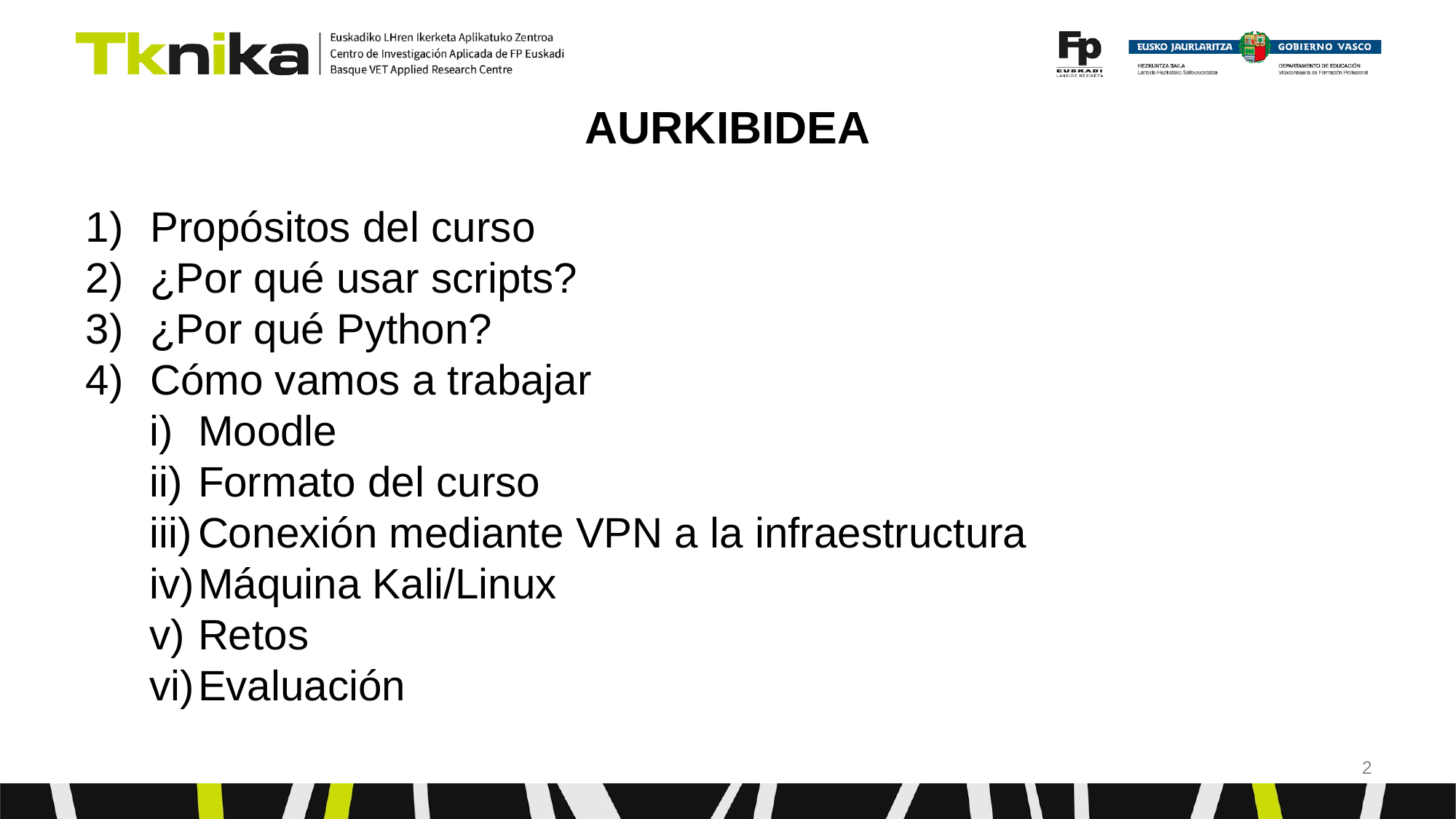

AURKIBIDEA
Propósitos del curso
¿Por qué usar scripts?
¿Por qué Python?
Cómo vamos a trabajar
Moodle
Formato del curso
Conexión mediante VPN a la infraestructura
Máquina Kali/Linux
Retos
Evaluación

2